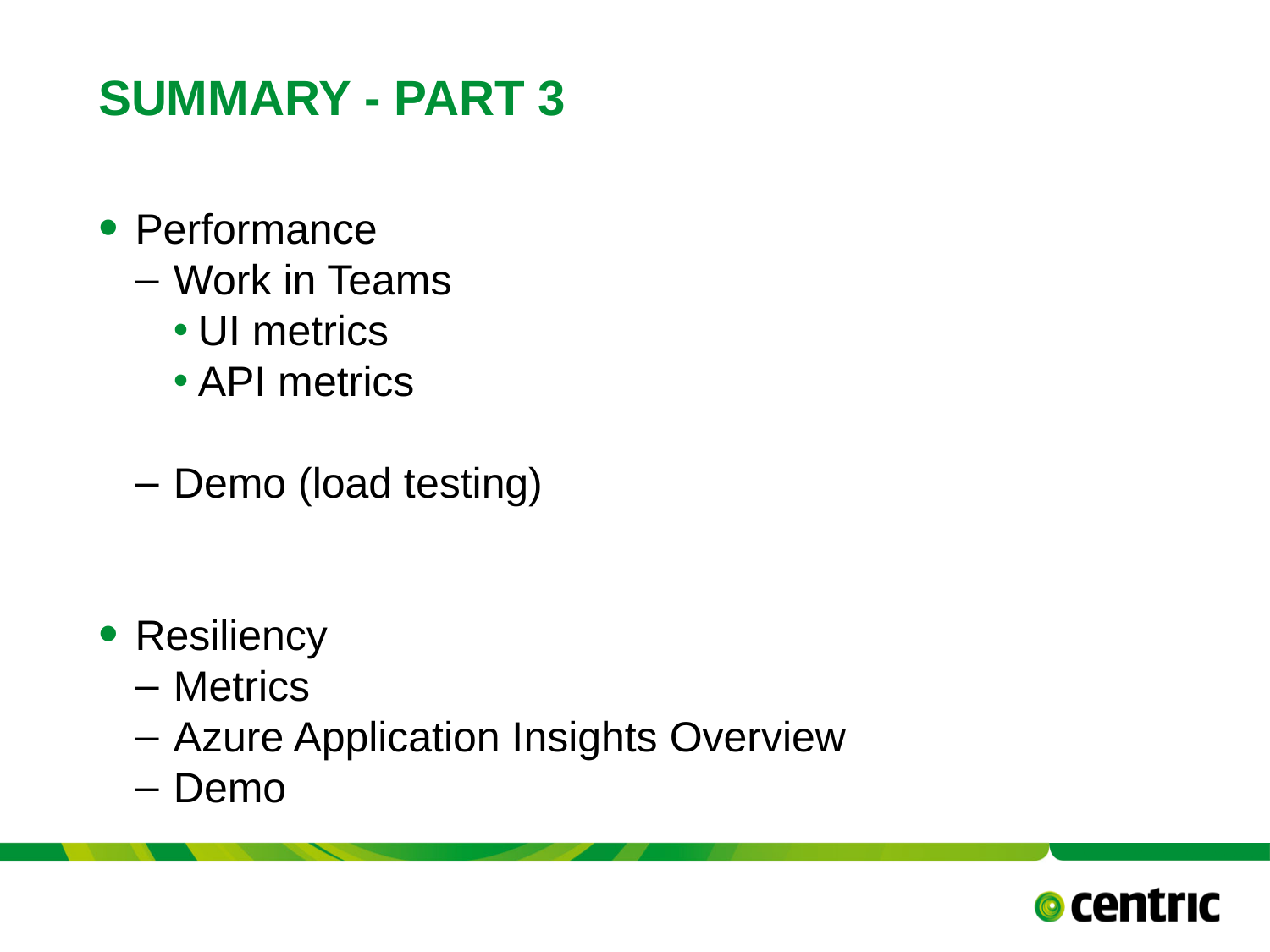

# Summary - Part 3
Performance
Work in Teams
UI metrics
API metrics

Demo (load testing)

Resiliency
Metrics
Azure Application Insights Overview
Demo

TITLE PRESENTATION
April 20, 2019